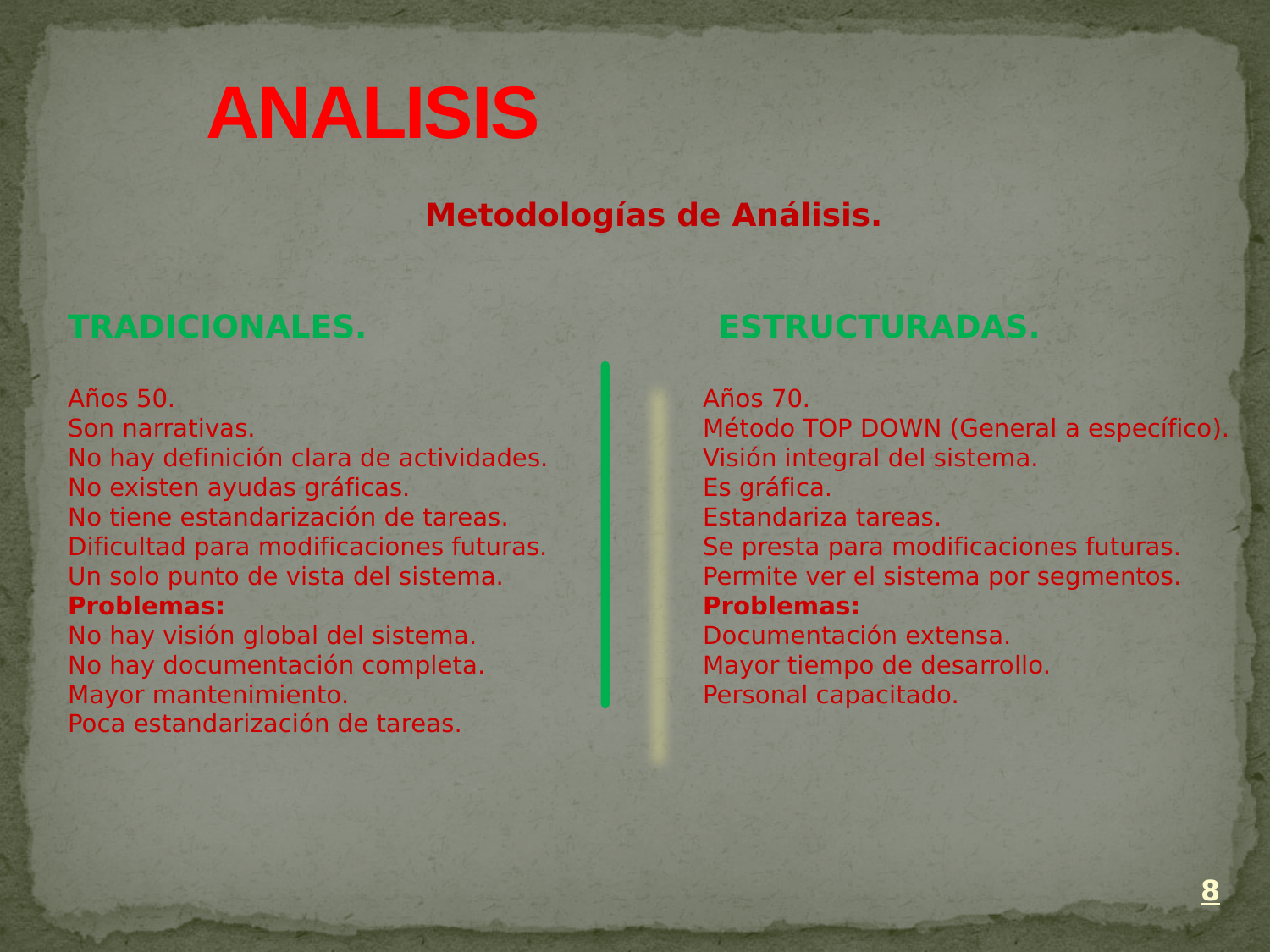

# ANALISIS
Metodologías de Análisis.
TRADICIONALES.                                ESTRUCTURADAS.

Años 50.					Años 70.
Son narrativas.				Método TOP DOWN (General a específico).
No hay definición clara de actividades.		Visión integral del sistema.
No existen ayudas gráficas.			Es gráfica.
No tiene estandarización de tareas.		Estandariza tareas.
Dificultad para modificaciones futuras.		Se presta para modificaciones futuras.
Un solo punto de vista del sistema.		Permite ver el sistema por segmentos.
Problemas:				Problemas:
No hay visión global del sistema.		Documentación extensa.
No hay documentación completa.		Mayor tiempo de desarrollo.
Mayor mantenimiento.			Personal capacitado.
Poca estandarización de tareas.

8